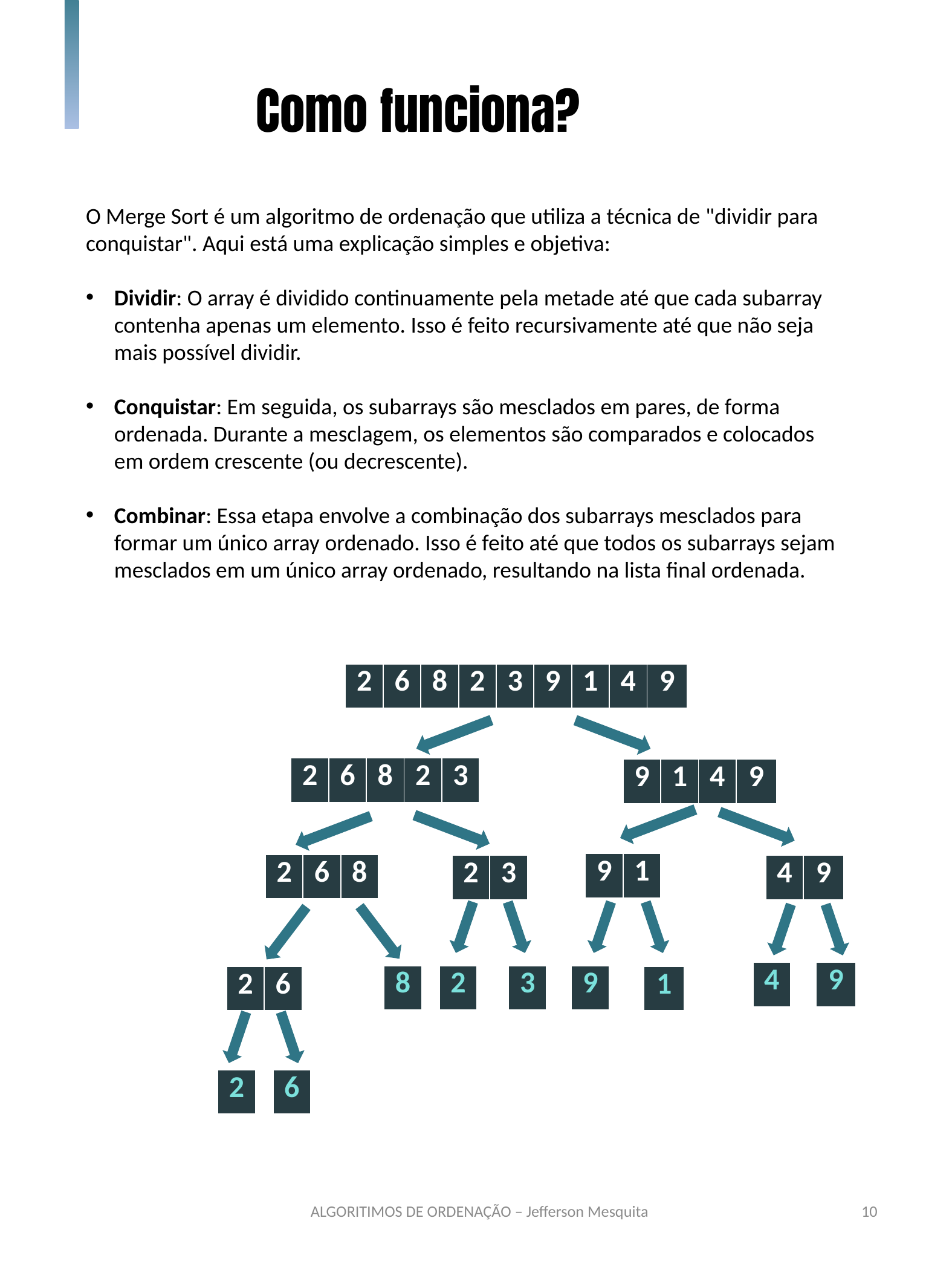

Como funciona?
O Merge Sort é um algoritmo de ordenação que utiliza a técnica de "dividir para conquistar". Aqui está uma explicação simples e objetiva:

Dividir: O array é dividido continuamente pela metade até que cada subarray contenha apenas um elemento. Isso é feito recursivamente até que não seja mais possível dividir.

Conquistar: Em seguida, os subarrays são mesclados em pares, de forma ordenada. Durante a mesclagem, os elementos são comparados e colocados em ordem crescente (ou decrescente).

Combinar: Essa etapa envolve a combinação dos subarrays mesclados para formar um único array ordenado. Isso é feito até que todos os subarrays sejam mesclados em um único array ordenado, resultando na lista final ordenada.
| 2 | 6 | 8 | 2 | 3 | 9 | 1 | 4 | 9 |
| --- | --- | --- | --- | --- | --- | --- | --- | --- |

| 2 | 6 | 8 | 2 | 3 |
| --- | --- | --- | --- | --- |
| 9 | 1 | 4 | 9 |
| --- | --- | --- | --- |

| 9 | 1 |
| --- | --- |
| 2 | 6 | 8 |
| --- | --- | --- |
| 2 | 3 |
| --- | --- |
| 4 | 9 |
| --- | --- |

| 4 |
| --- |
| 9 |
| --- |
| 8 |
| --- |
| 2 |
| --- |
| 3 |
| --- |
| 9 |
| --- |
| 2 | 6 |
| --- | --- |
| 1 |
| --- |

| 2 |
| --- |
| 6 |
| --- |
ALGORITIMOS DE ORDENAÇÃO – Jefferson Mesquita
10